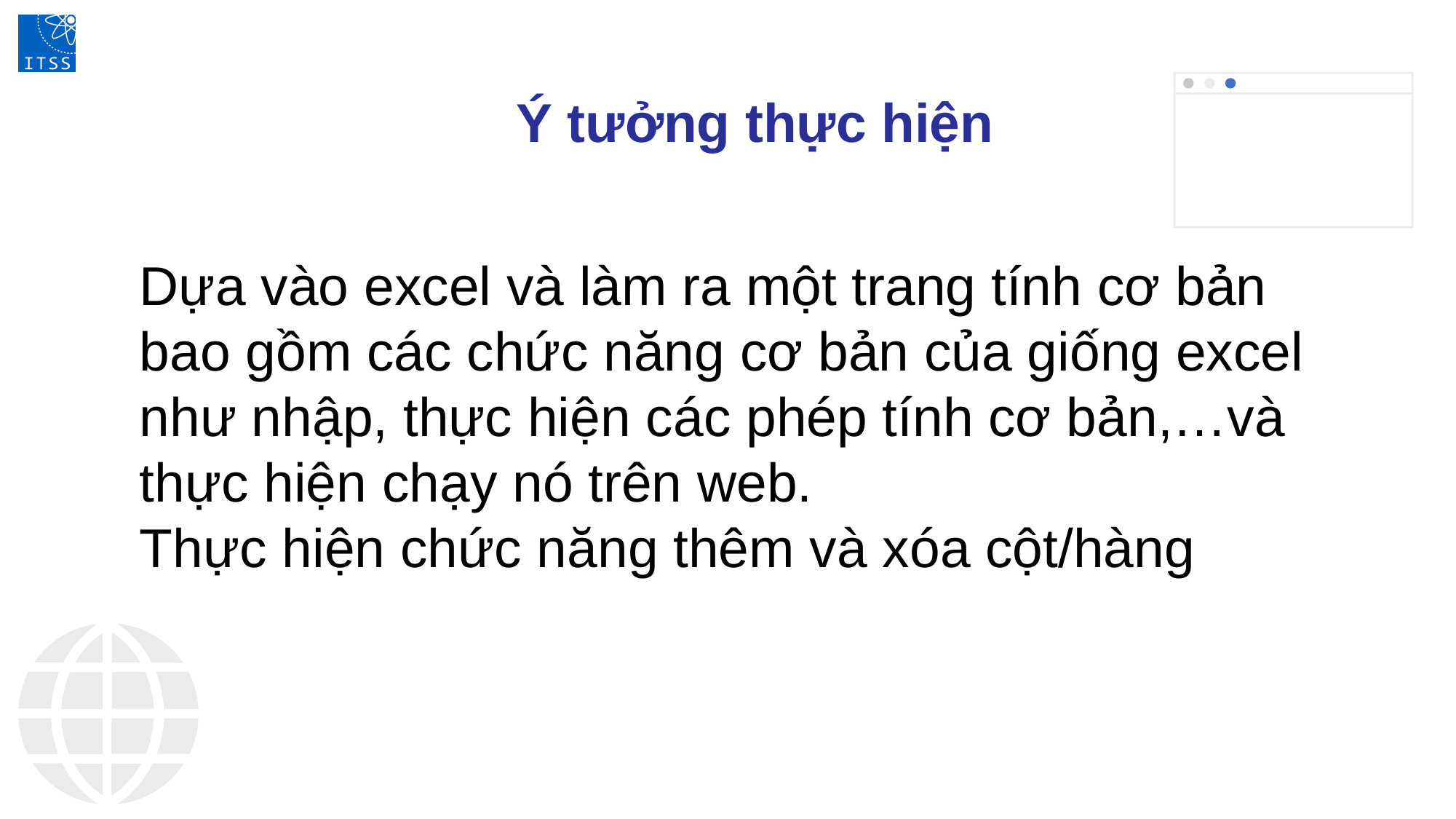

# Ý tưởng thực hiện
Dựa vào excel và làm ra một trang tính cơ bản bao gồm các chức năng cơ bản của giống excel như nhập, thực hiện các phép tính cơ bản,…và thực hiện chạy nó trên web.
Thực hiện chức năng thêm và xóa cột/hàng